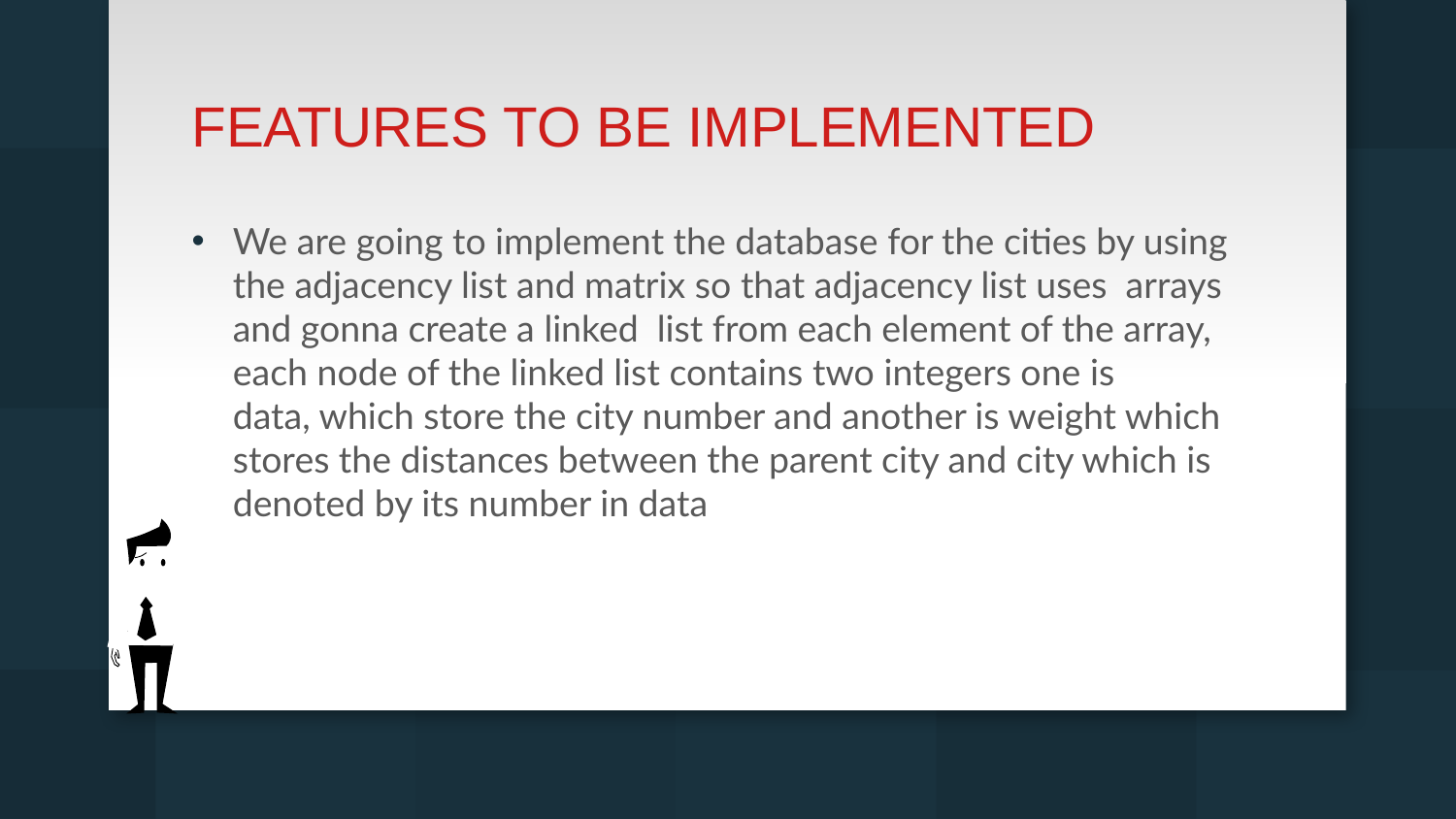

# FEATURES TO BE IMPLEMENTED
We are going to implement the database for the cities by using the adjacency list and matrix so that adjacency list uses  arrays and gonna create a linked  list from each element of the array, each node of the linked list contains two integers one is
data, which store the city number and another is weight which stores the distances between the parent city and city which is denoted by its number in data